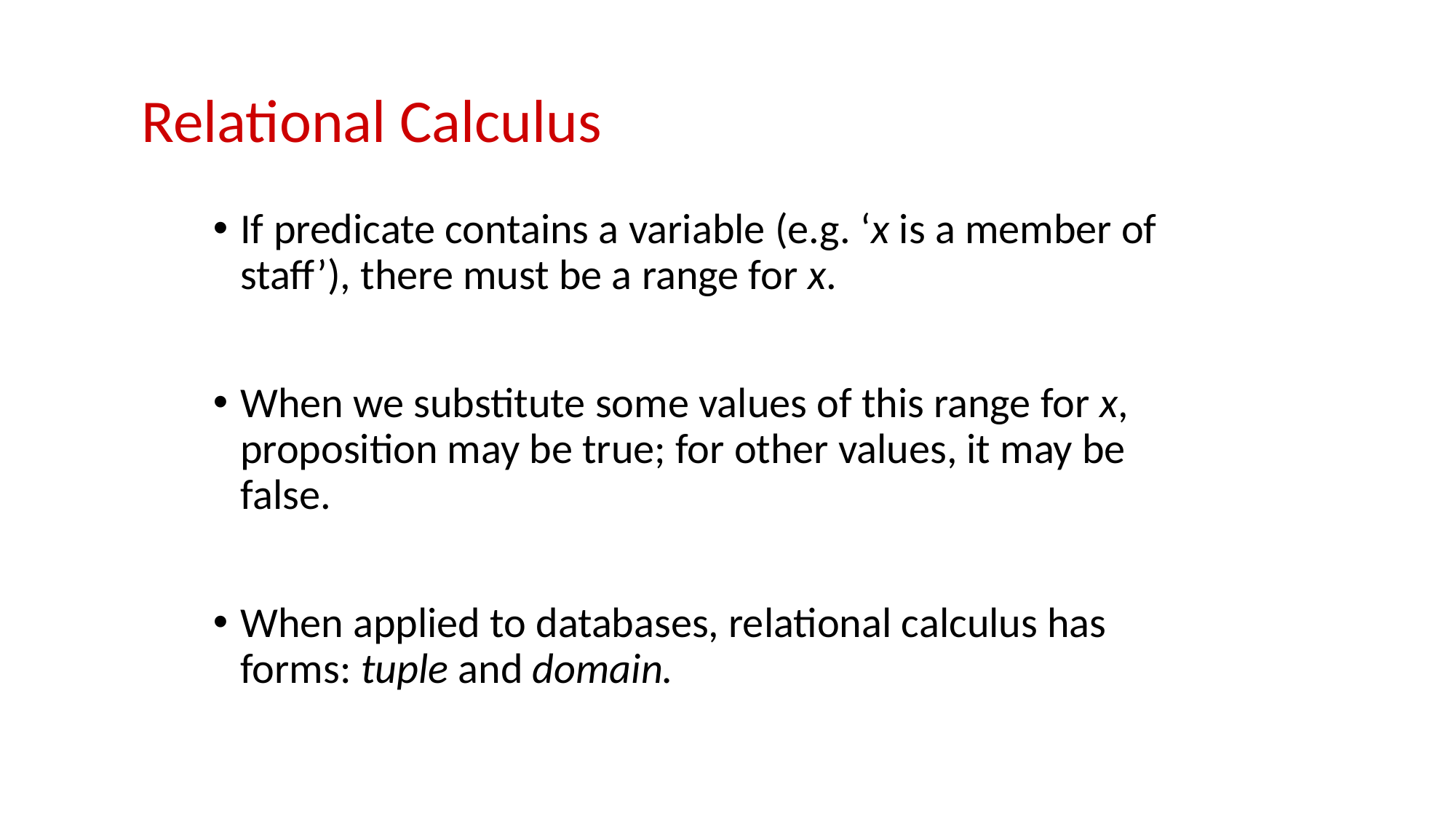

# Relational Calculus
If predicate contains a variable (e.g. ‘x is a member of staff’), there must be a range for x.

When we substitute some values of this range for x, proposition may be true; for other values, it may be false.

When applied to databases, relational calculus has forms: tuple and domain.